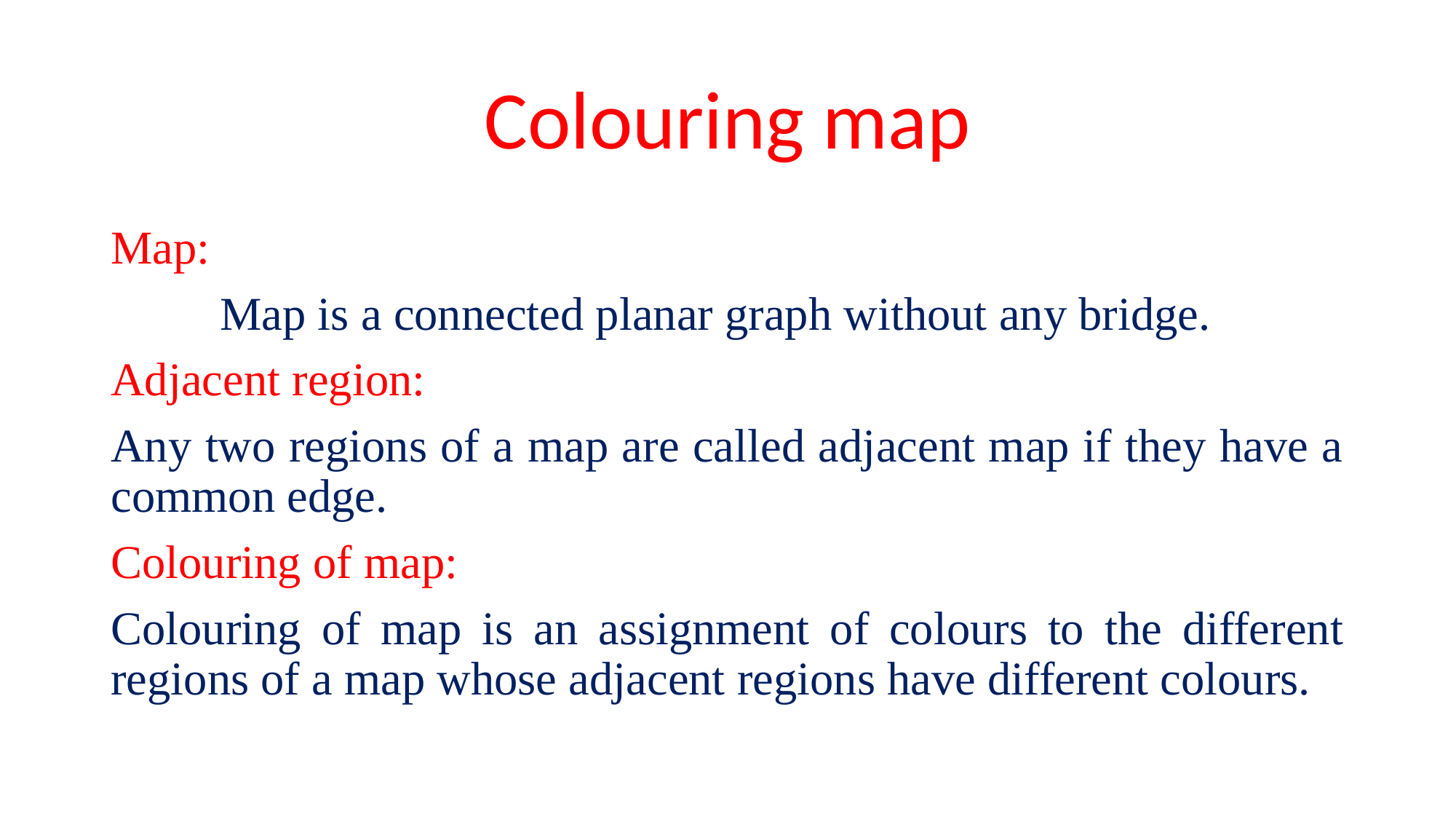

# Colouring map
Map:
	Map is a connected planar graph without any bridge.
Adjacent region:
Any two regions of a map are called adjacent map if they have a common edge.
Colouring of map:
Colouring of map is an assignment of colours to the different regions of a map whose adjacent regions have different colours.